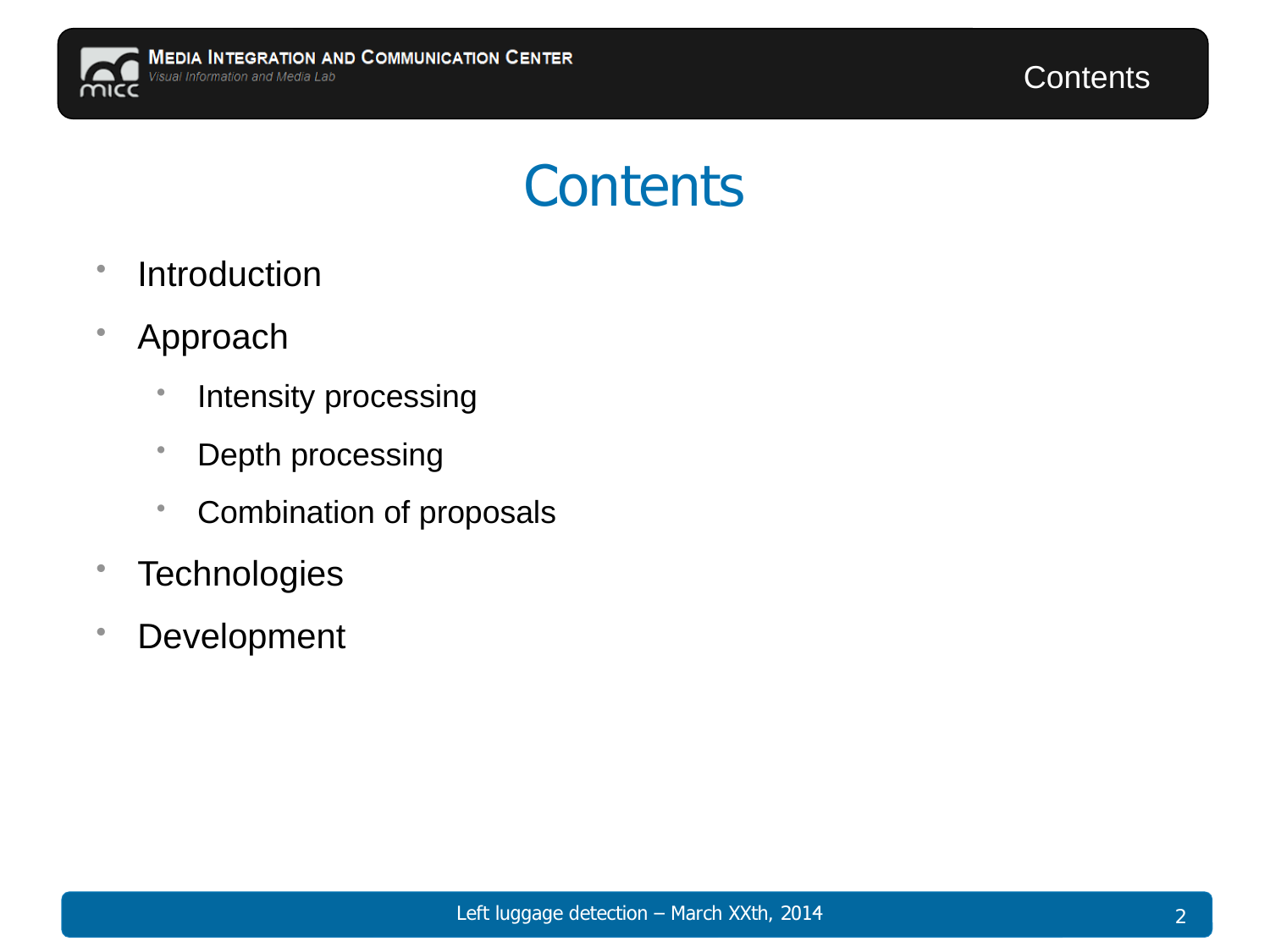

Contents
# Contents
Introduction
Approach
Intensity processing
Depth processing
Combination of proposals
Technologies
Development